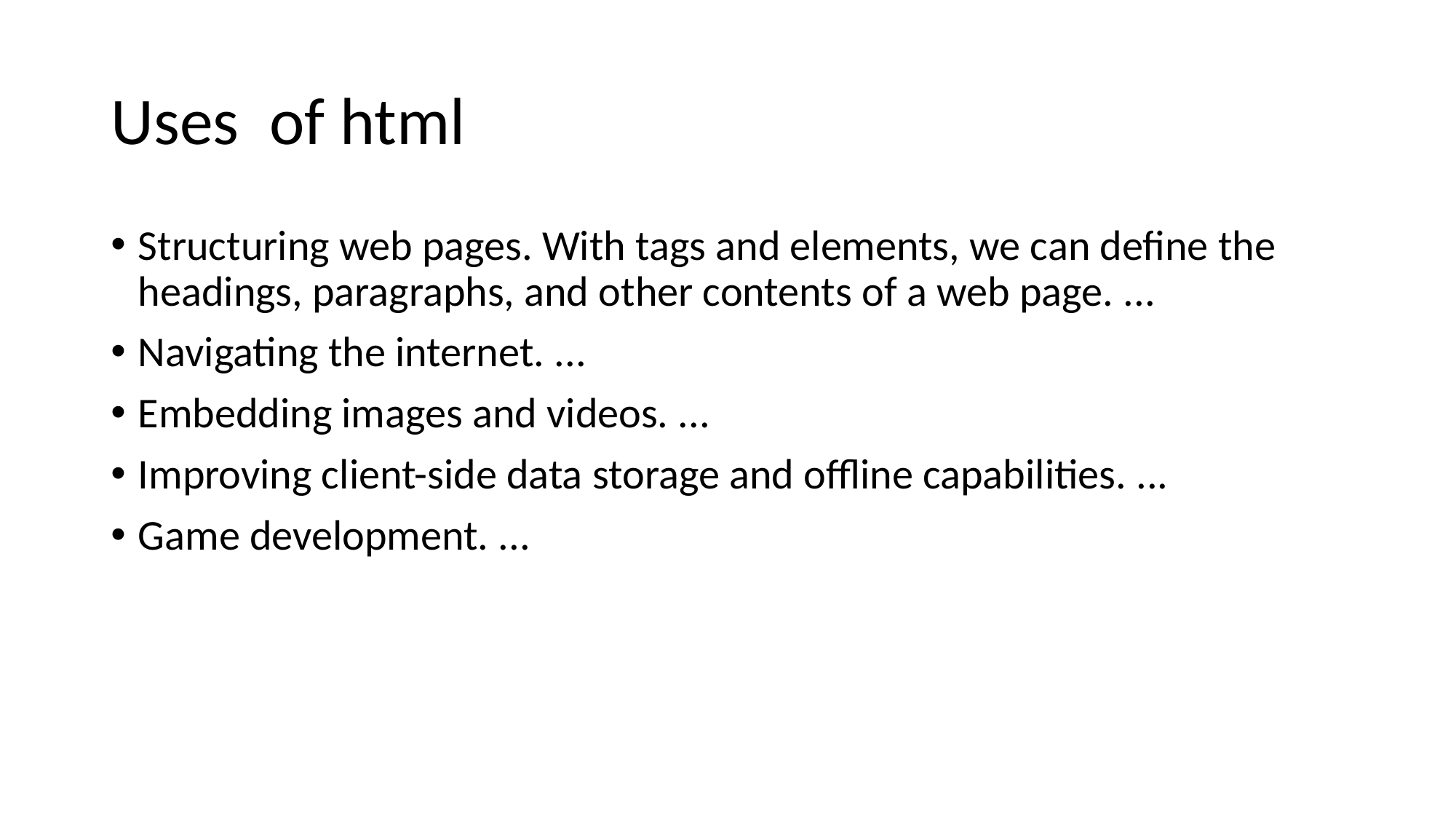

# Uses  of html
Structuring web pages. With tags and elements, we can define the headings, paragraphs, and other contents of a web page. ...
Navigating the internet. ...
Embedding images and videos. ...
Improving client-side data storage and offline capabilities. ...
Game development. ...